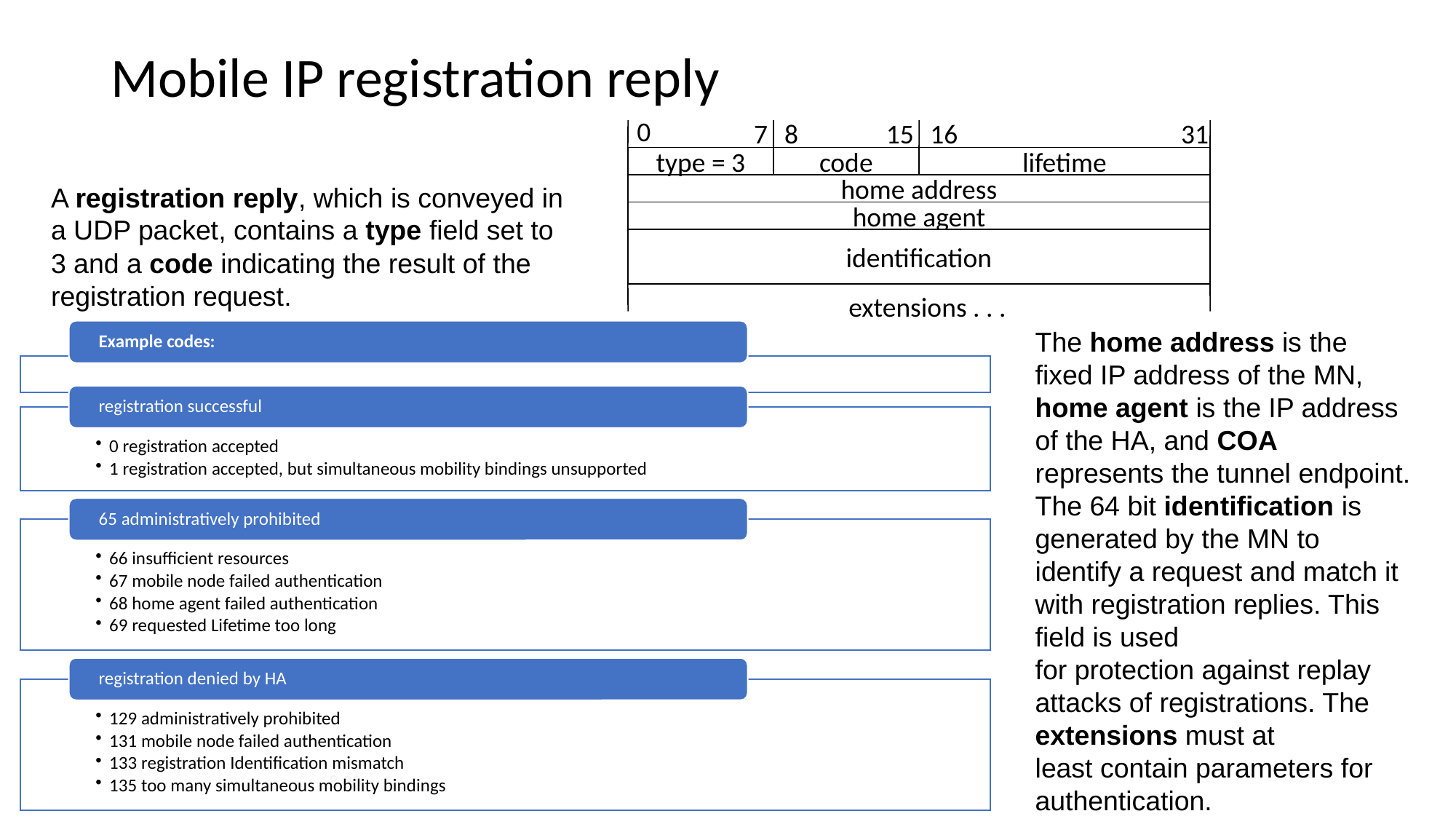

# Mobile IP registration reply
0
7
8
15
16
31

type = 3
code
lifetime
A registration reply, which is conveyed in a UDP packet, contains a type field set to 3 and a code indicating the result of the registration request.
home address
home agent
identification

extensions . . .

Example codes:
0 registration accepted
1 registration accepted, but simultaneous mobility bindings unsupported
registration successful
66 insufficient resources
67 mobile node failed authentication
68 home agent failed authentication
69 requested Lifetime too long
65 administratively prohibited
129 administratively prohibited
131 mobile node failed authentication
133 registration Identification mismatch
135 too many simultaneous mobility bindings
registration denied by HA
The home address is the
fixed IP address of the MN, home agent is the IP address of the HA, and COA
represents the tunnel endpoint. The 64 bit identification is generated by the MN to identify a request and match it with registration replies. This field is used
for protection against replay attacks of registrations. The extensions must at
least contain parameters for authentication.
		8.20